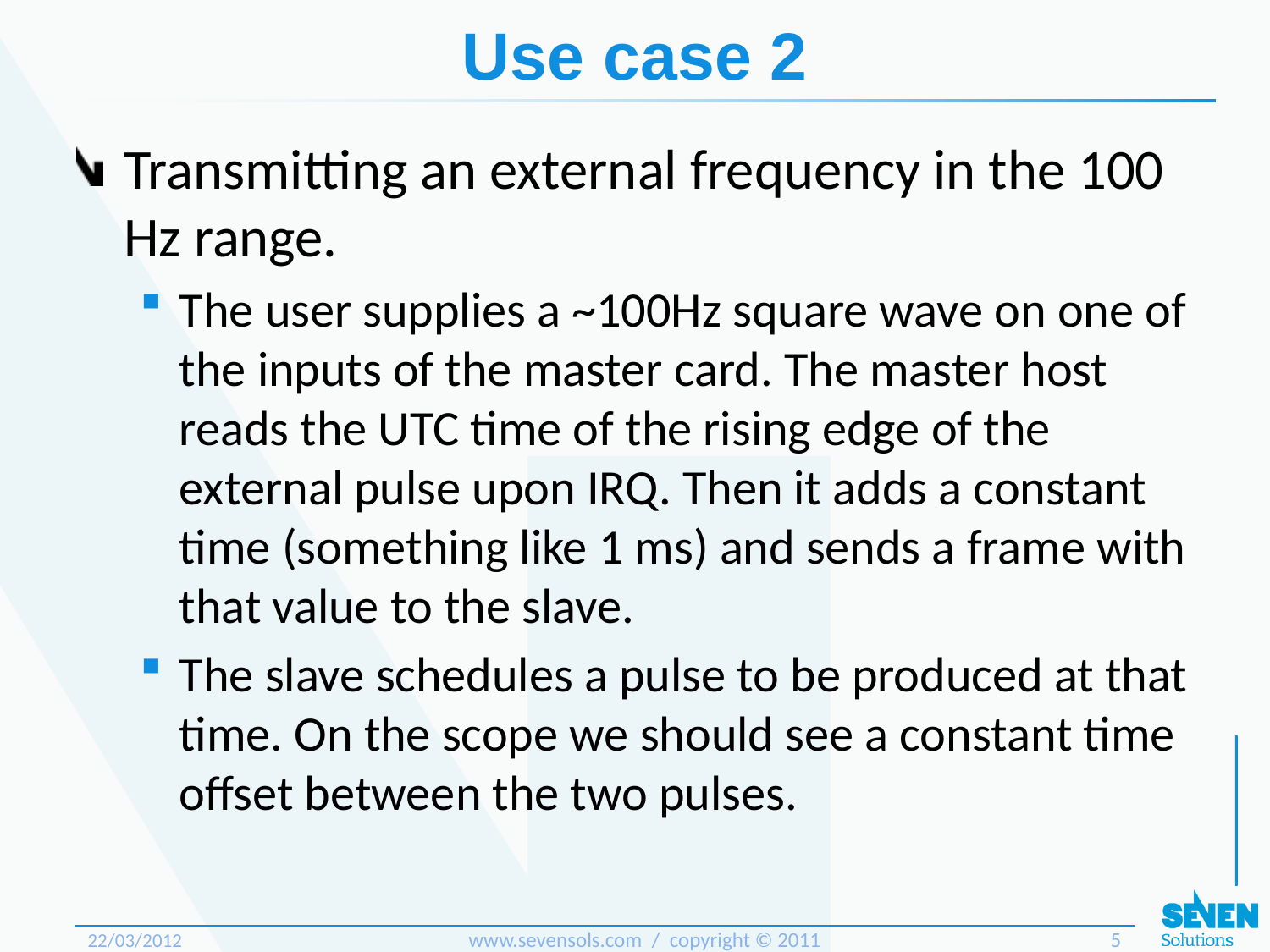

# Use case 2
Transmitting an external frequency in the 100 Hz range.
The user supplies a ~100Hz square wave on one of the inputs of the master card. The master host reads the UTC time of the rising edge of the external pulse upon IRQ. Then it adds a constant time (something like 1 ms) and sends a frame with that value to the slave.
The slave schedules a pulse to be produced at that time. On the scope we should see a constant time offset between the two pulses.
22/03/2012
www.sevensols.com  /  copyright © 2011
5